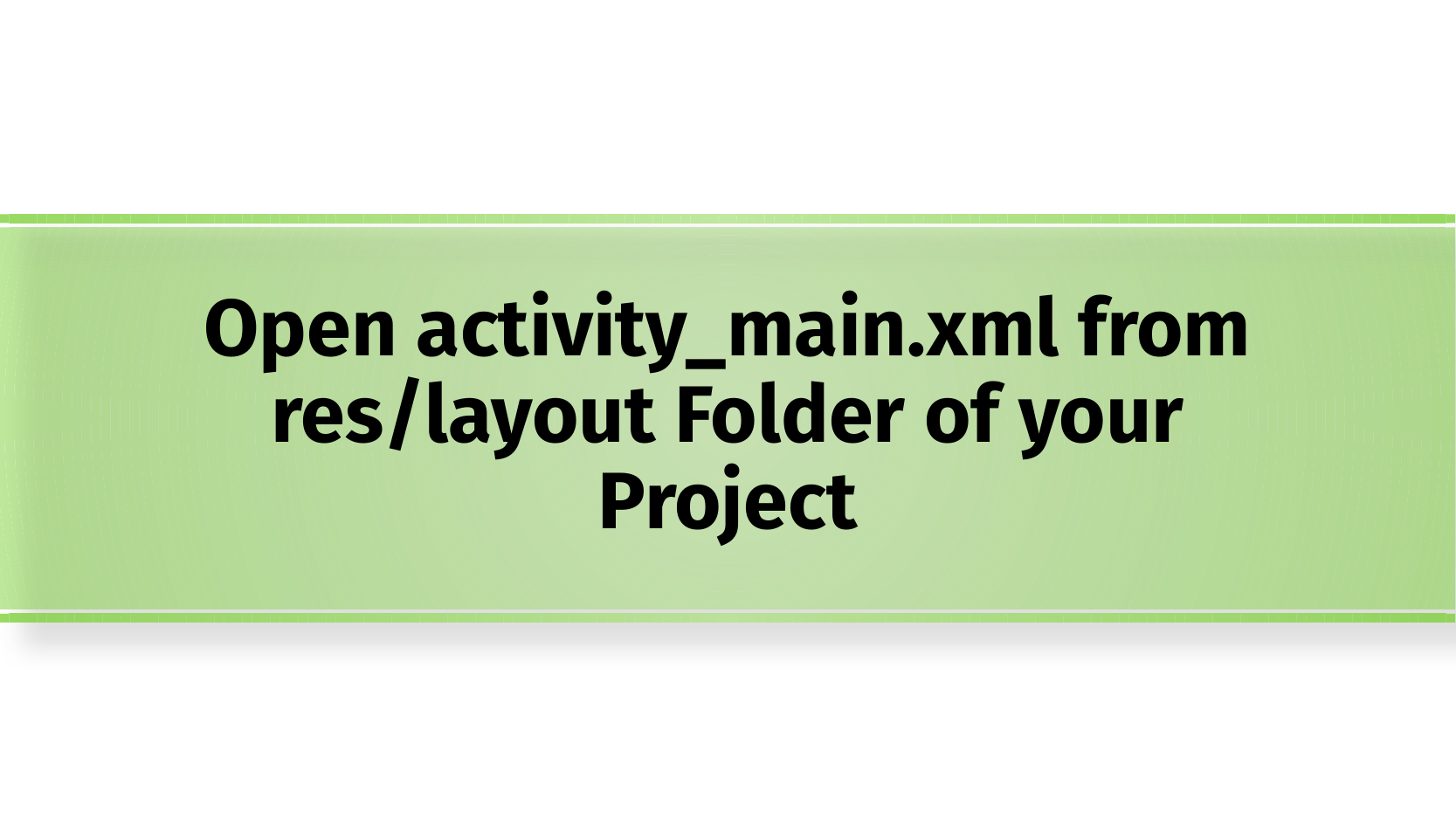

# Open activity_main.xml from res/layout Folder of your Project